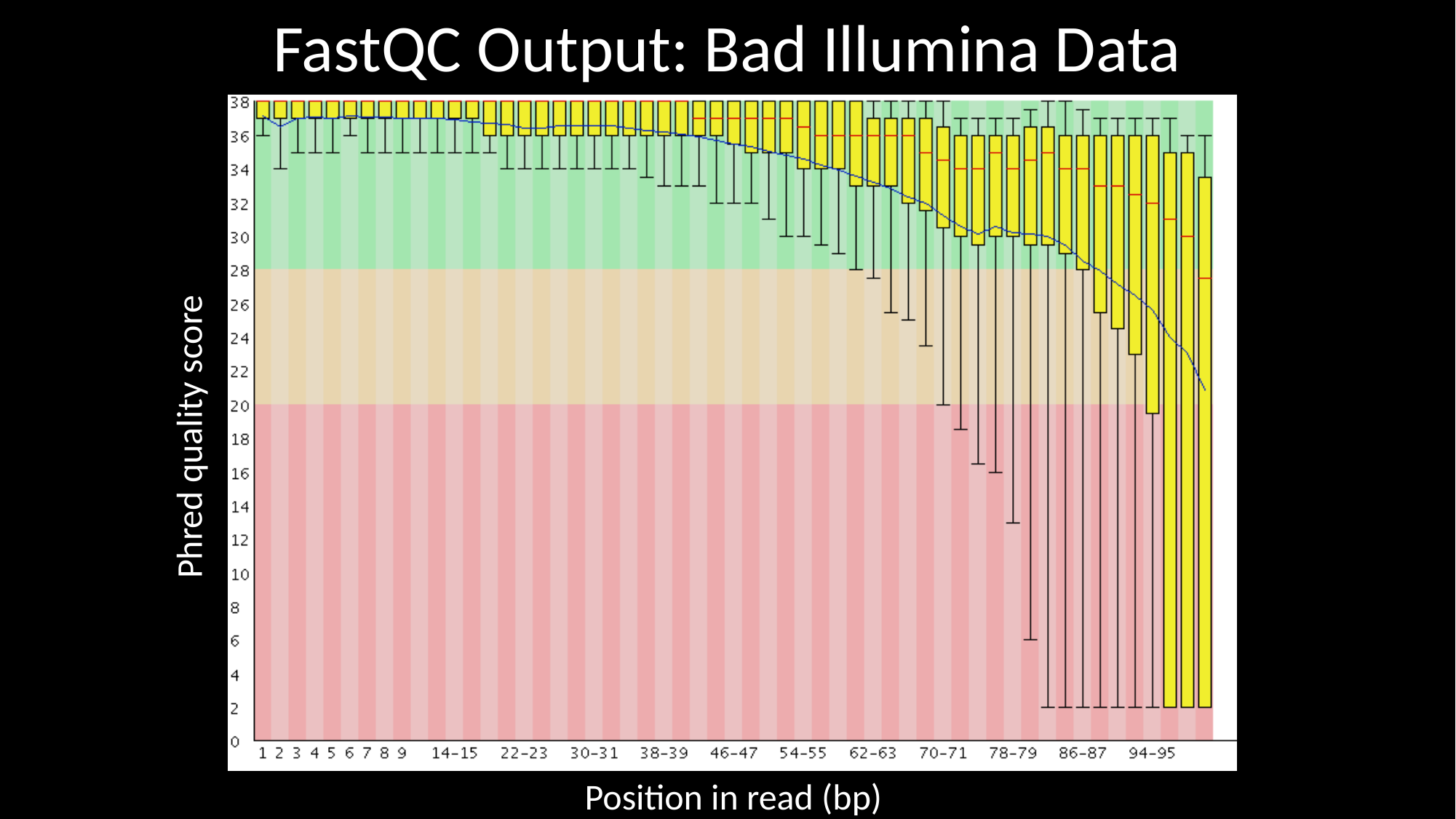

FastQC Output: Bad Illumina Data

Phred quality score
Position in read (bp)